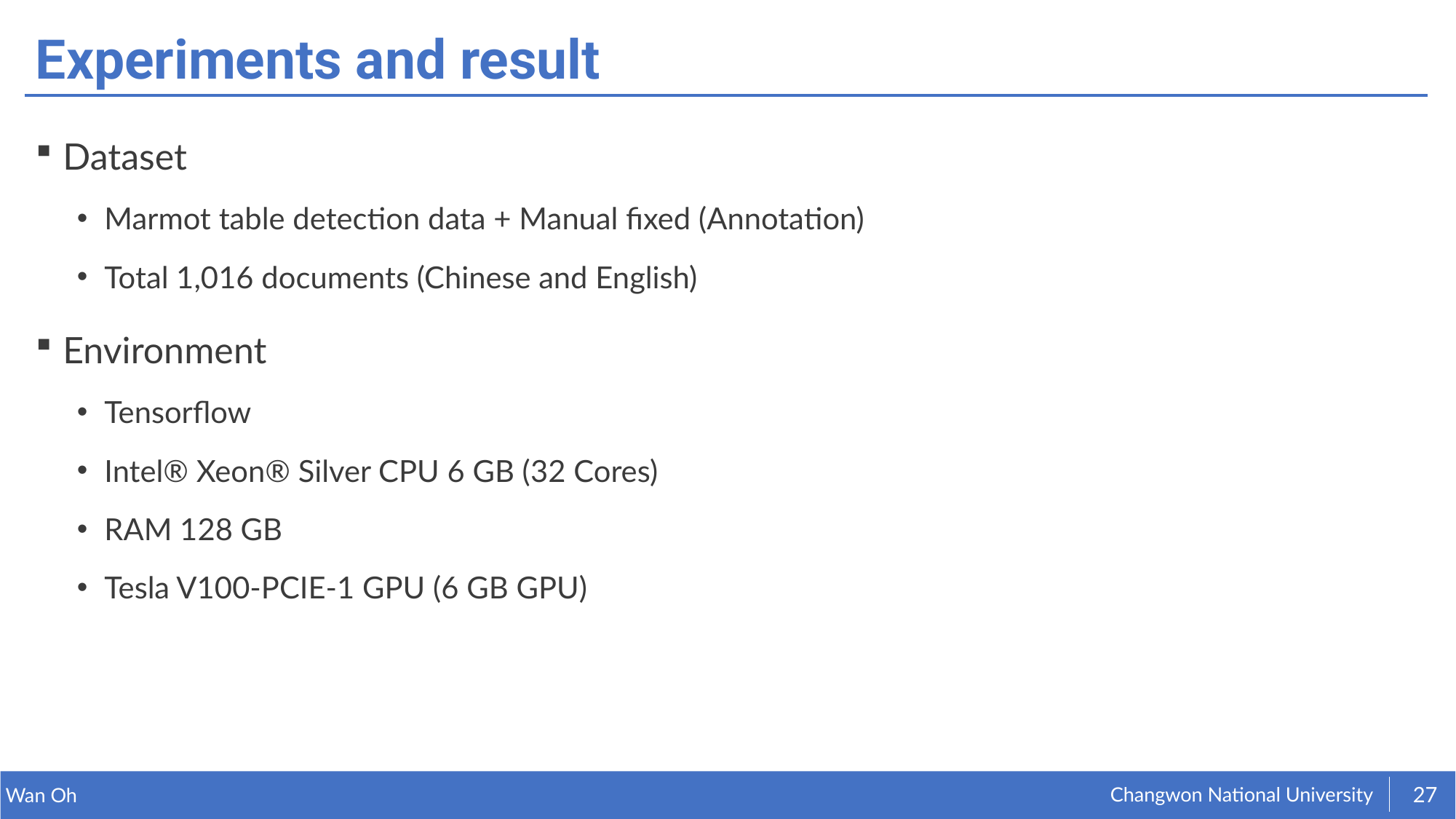

# Experiments and result
Dataset
Marmot table detection data + Manual fixed (Annotation)
Total 1,016 documents (Chinese and English)
Environment
Tensorflow
Intel® Xeon® Silver CPU 6 GB (32 Cores)
RAM 128 GB
Tesla V100-PCIE-1 GPU (6 GB GPU)

27